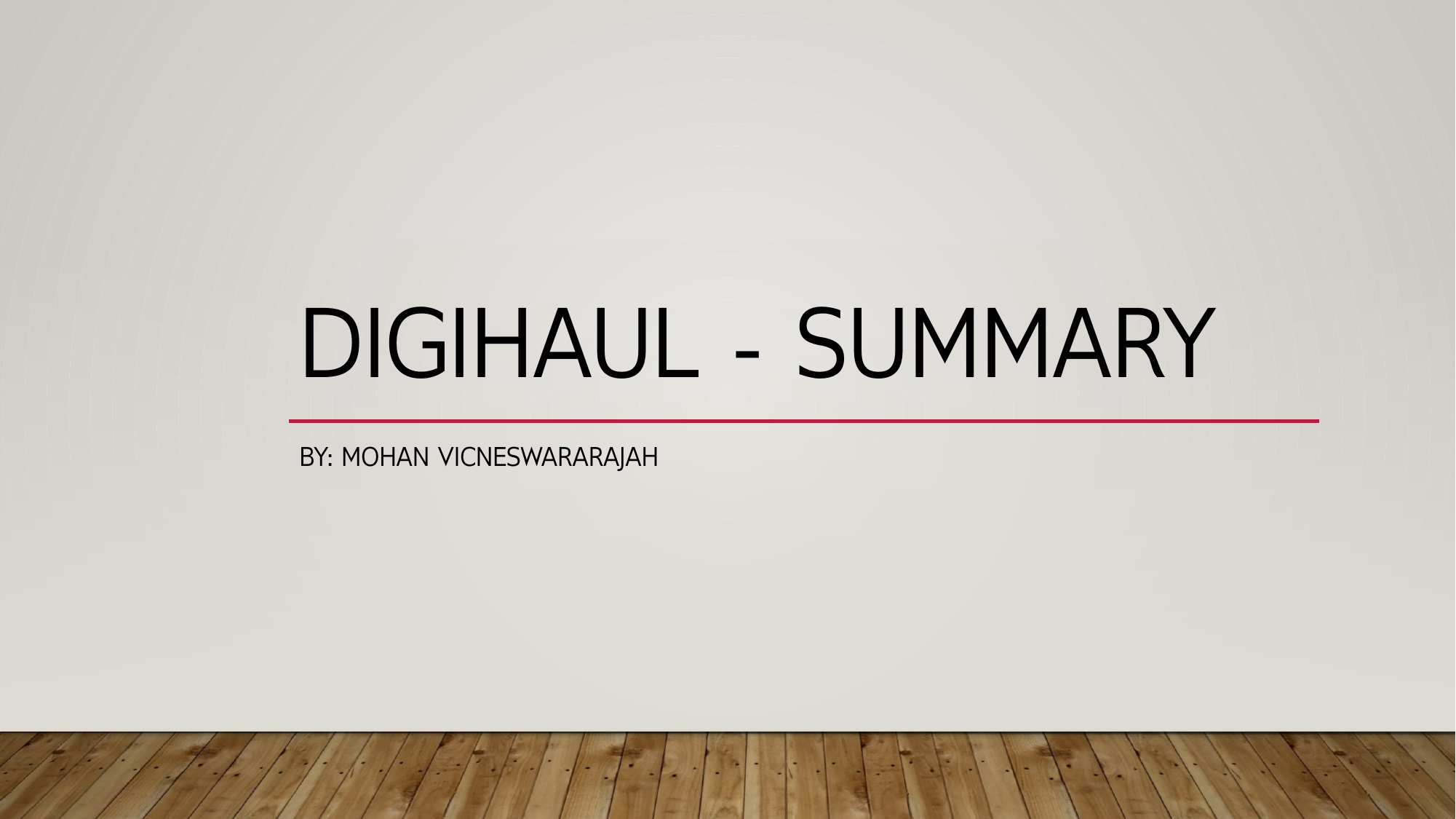

# digiHaul - Summary
By: Mohan Vicneswararajah